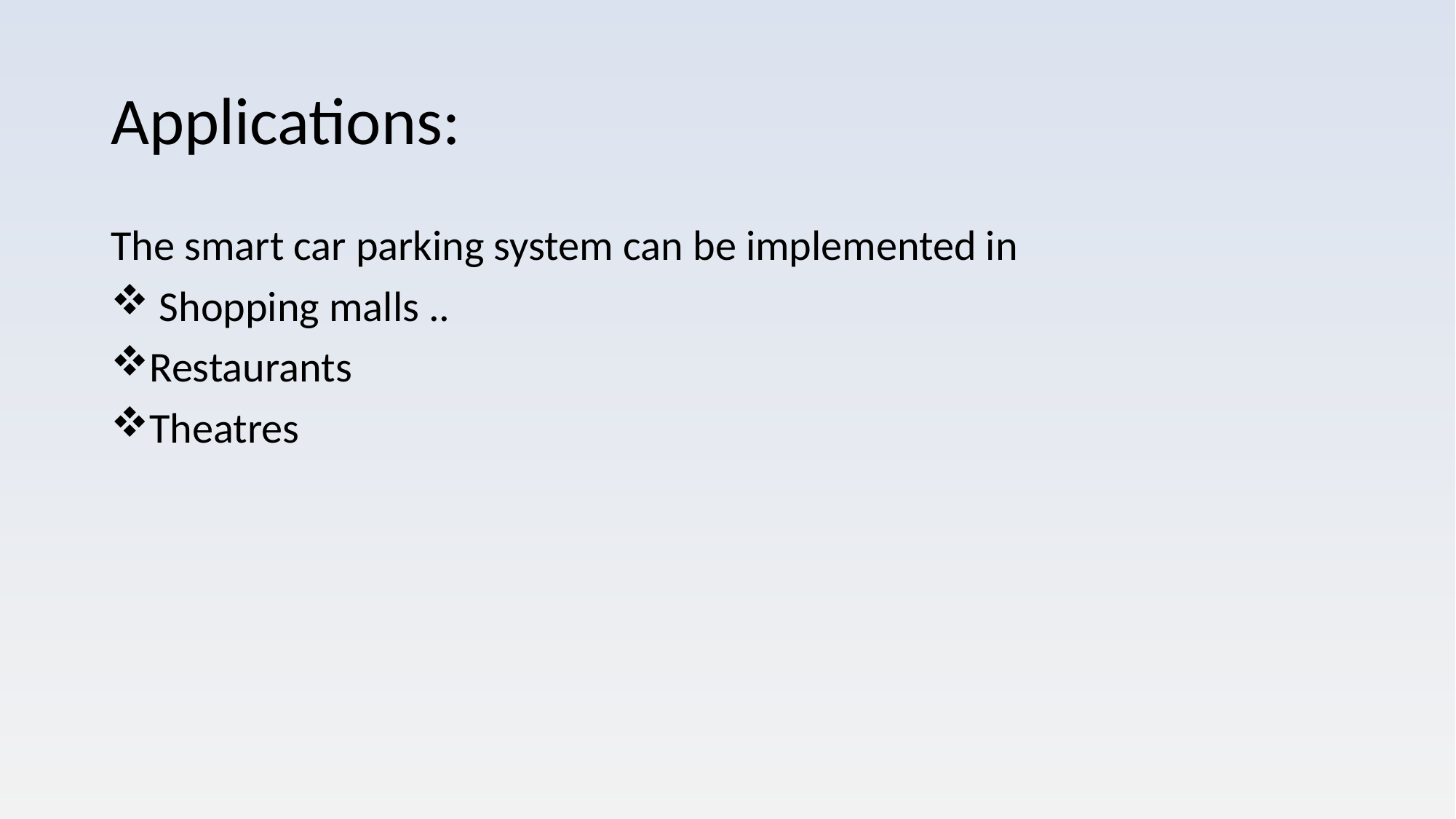

# Applications:
The smart car parking system can be implemented in
 Shopping malls ..
Restaurants
Theatres